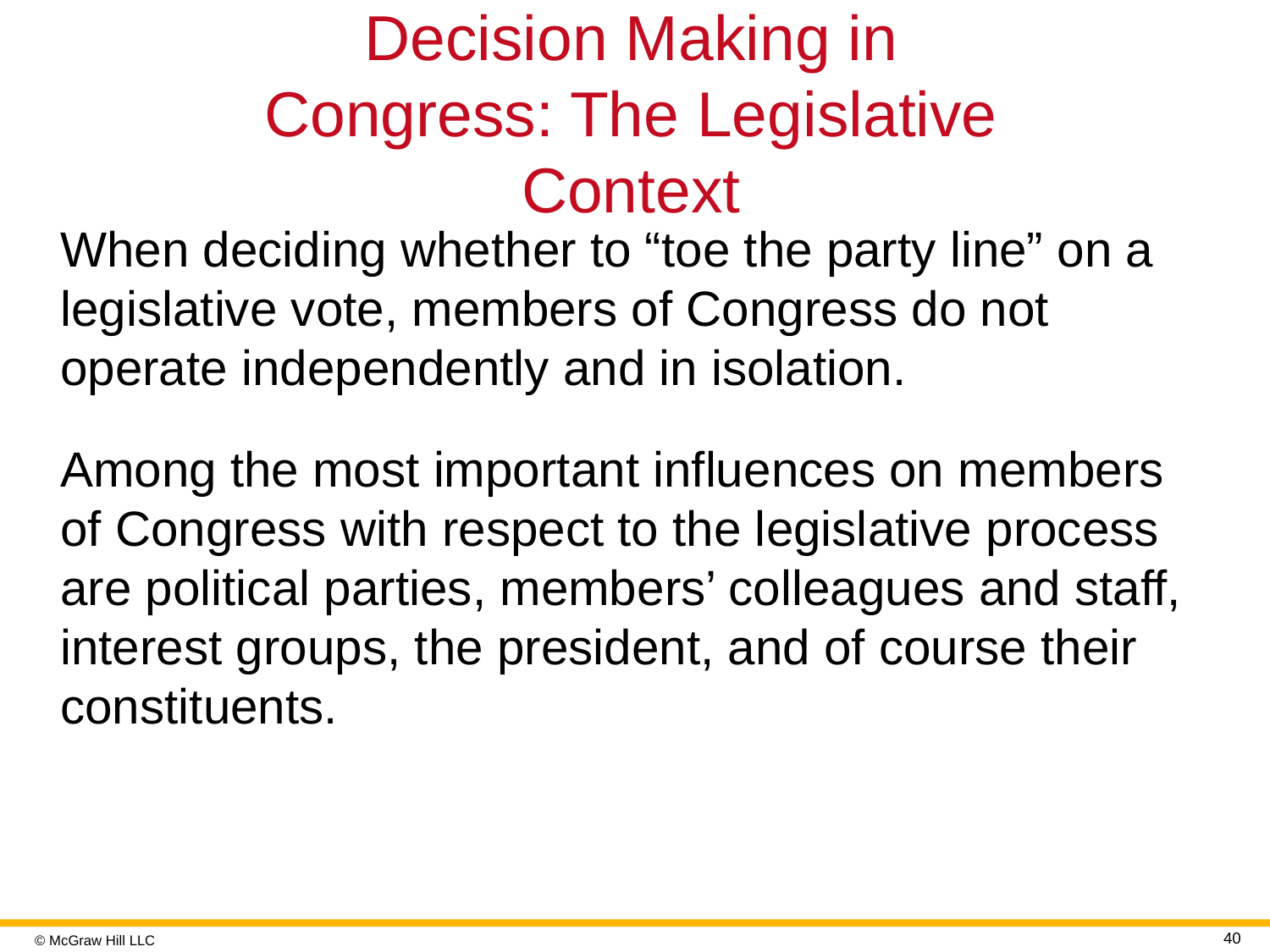

# Decision Making in Congress: The Legislative Context
When deciding whether to “toe the party line” on a legislative vote, members of Congress do not operate independently and in isolation.
Among the most important influences on members of Congress with respect to the legislative process are political parties, members’ colleagues and staff, interest groups, the president, and of course their constituents.
40